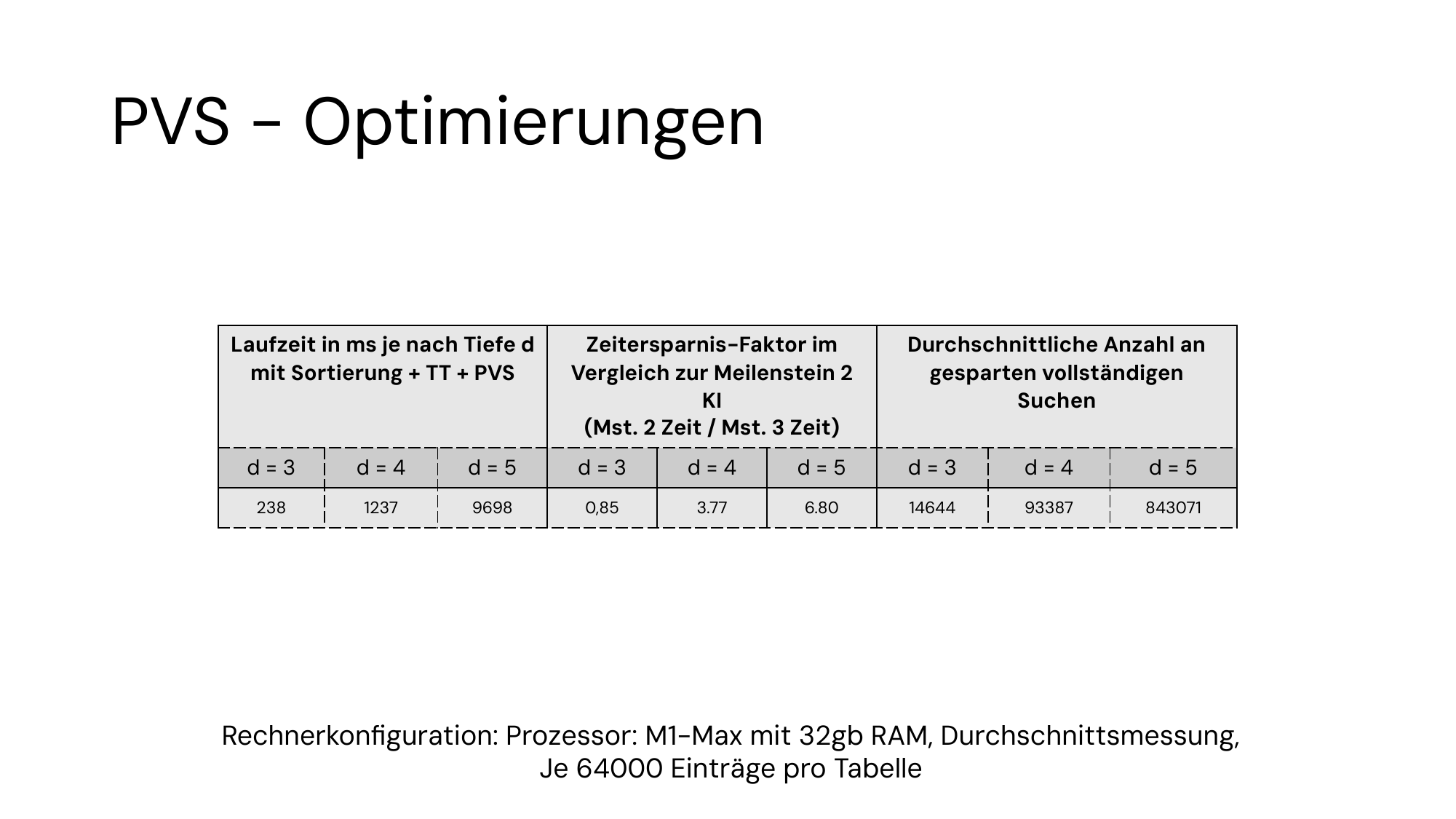

# PVS - Optimierungen
| Laufzeit in ms je nach Tiefe d mit Sortierung + TT + PVS |  |  | Zeitersparnis-Faktor im Vergleich zur Meilenstein 2 KI (Mst. 2 Zeit / Mst. 3 Zeit) |  |  | Durchschnittliche Anzahl an gesparten vollständigen Suchen |  |  |
| --- | --- | --- | --- | --- | --- | --- | --- | --- |
| d = 3 | d = 4 | d = 5 | d = 3 | d = 4 | d = 5 | d = 3 | d = 4 | d = 5 |
| 238 | 1237 | 9698 | 0,85 | 3.77 | 6.80 | 14644 | 93387 | 843071 |
Rechnerkonfiguration: Prozessor: M1-Max mit 32gb RAM, Durchschnittsmessung,
Je 64000 Einträge pro Tabelle